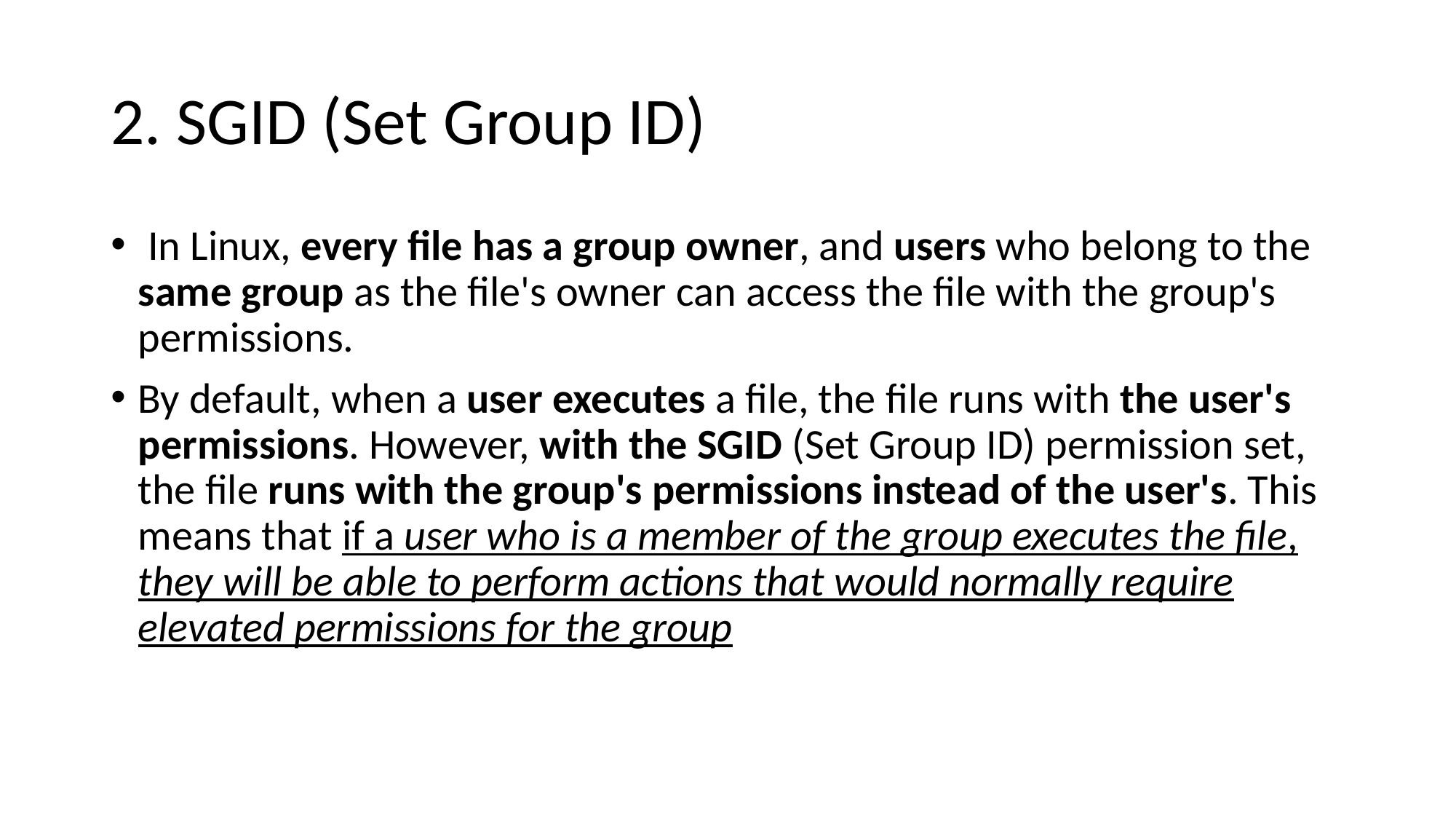

# 2. SGID (Set Group ID)
 In Linux, every file has a group owner, and users who belong to the same group as the file's owner can access the file with the group's permissions.
By default, when a user executes a file, the file runs with the user's permissions. However, with the SGID (Set Group ID) permission set, the file runs with the group's permissions instead of the user's. This means that if a user who is a member of the group executes the file, they will be able to perform actions that would normally require elevated permissions for the group